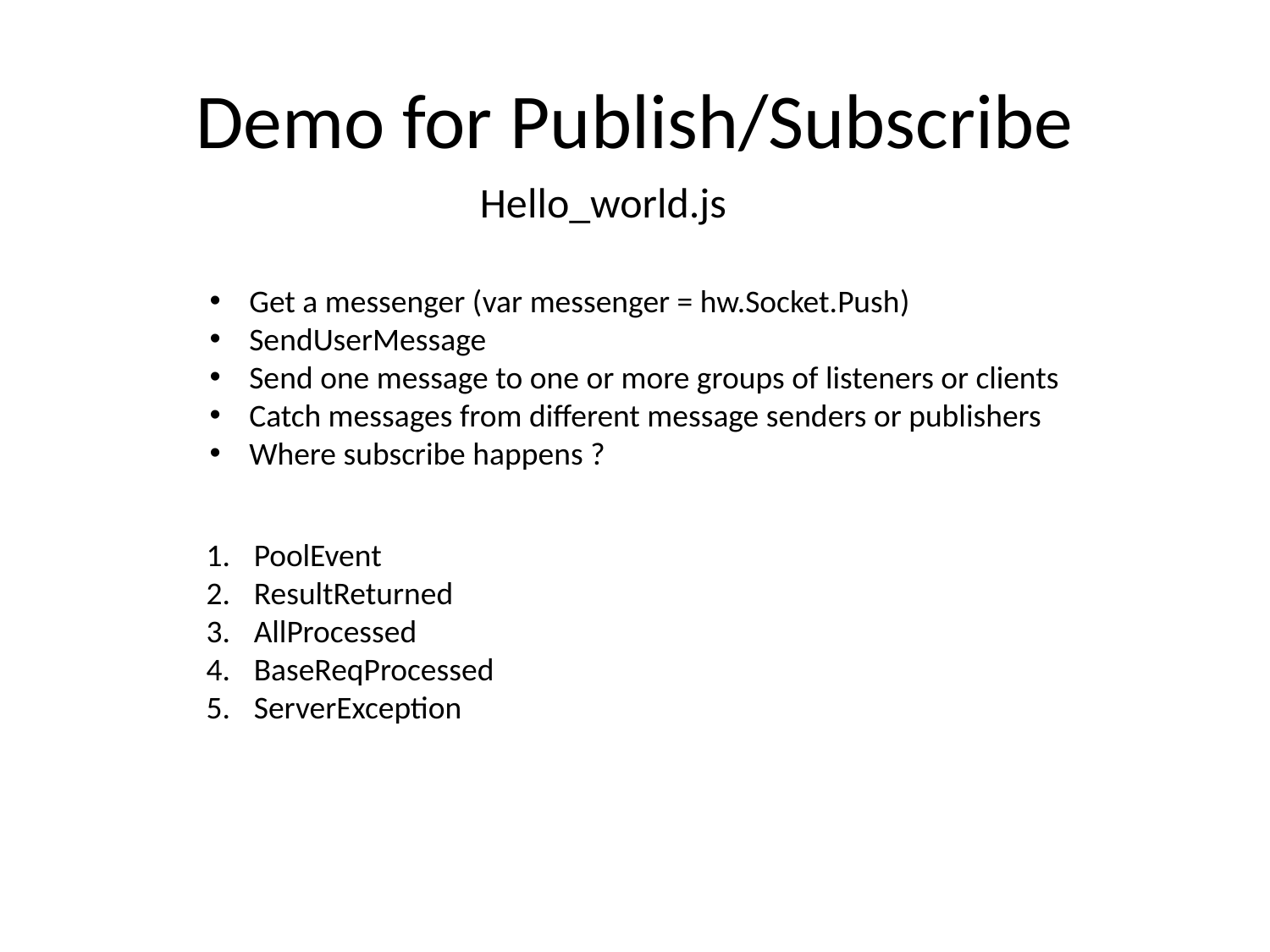

# Demo for Publish/Subscribe
Hello_world.js
Get a messenger (var messenger = hw.Socket.Push)
SendUserMessage
Send one message to one or more groups of listeners or clients
Catch messages from different message senders or publishers
Where subscribe happens ?
PoolEvent
ResultReturned
AllProcessed
BaseReqProcessed
ServerException